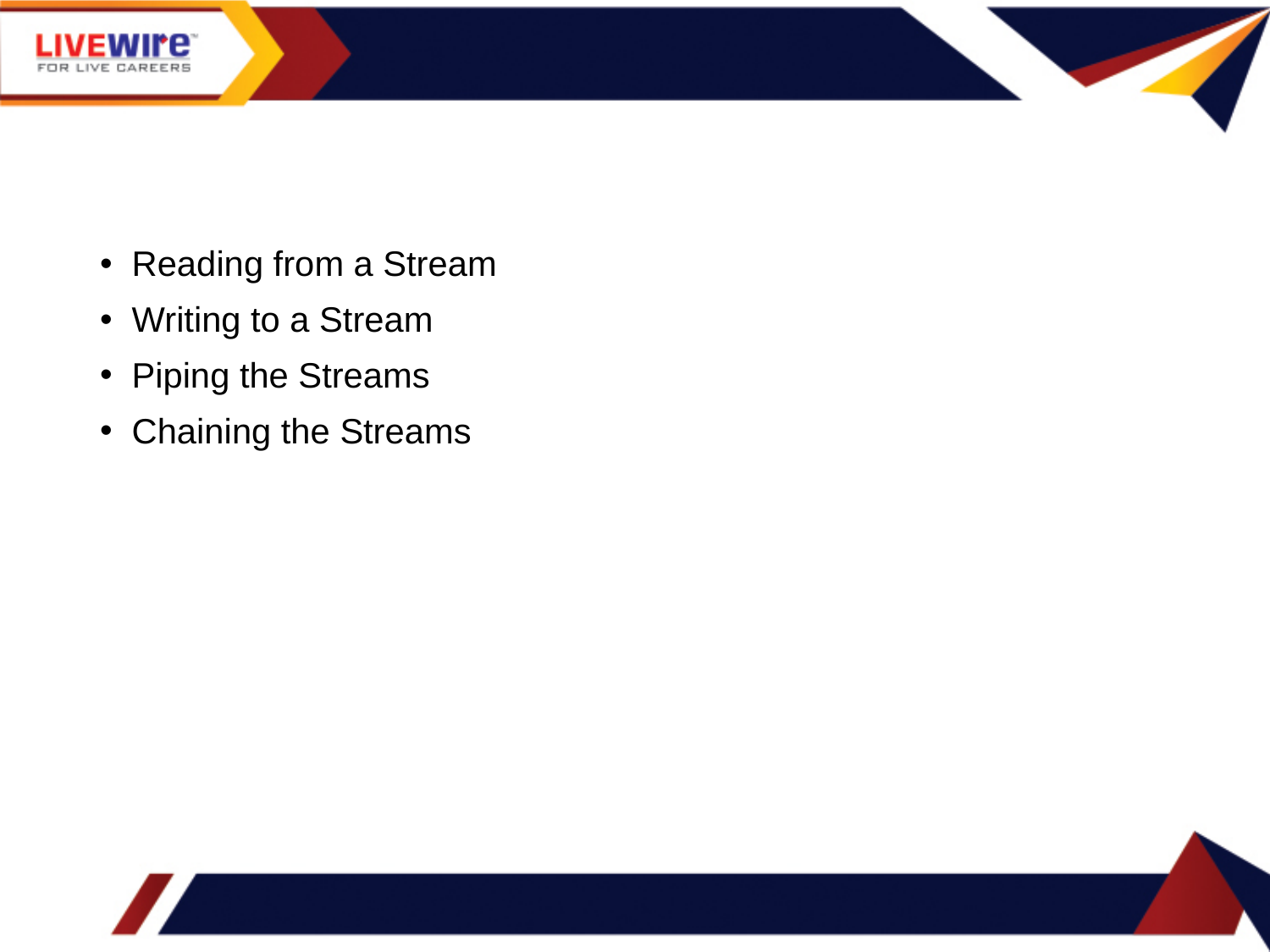

#
Reading from a Stream
Writing to a Stream
Piping the Streams
Chaining the Streams

27